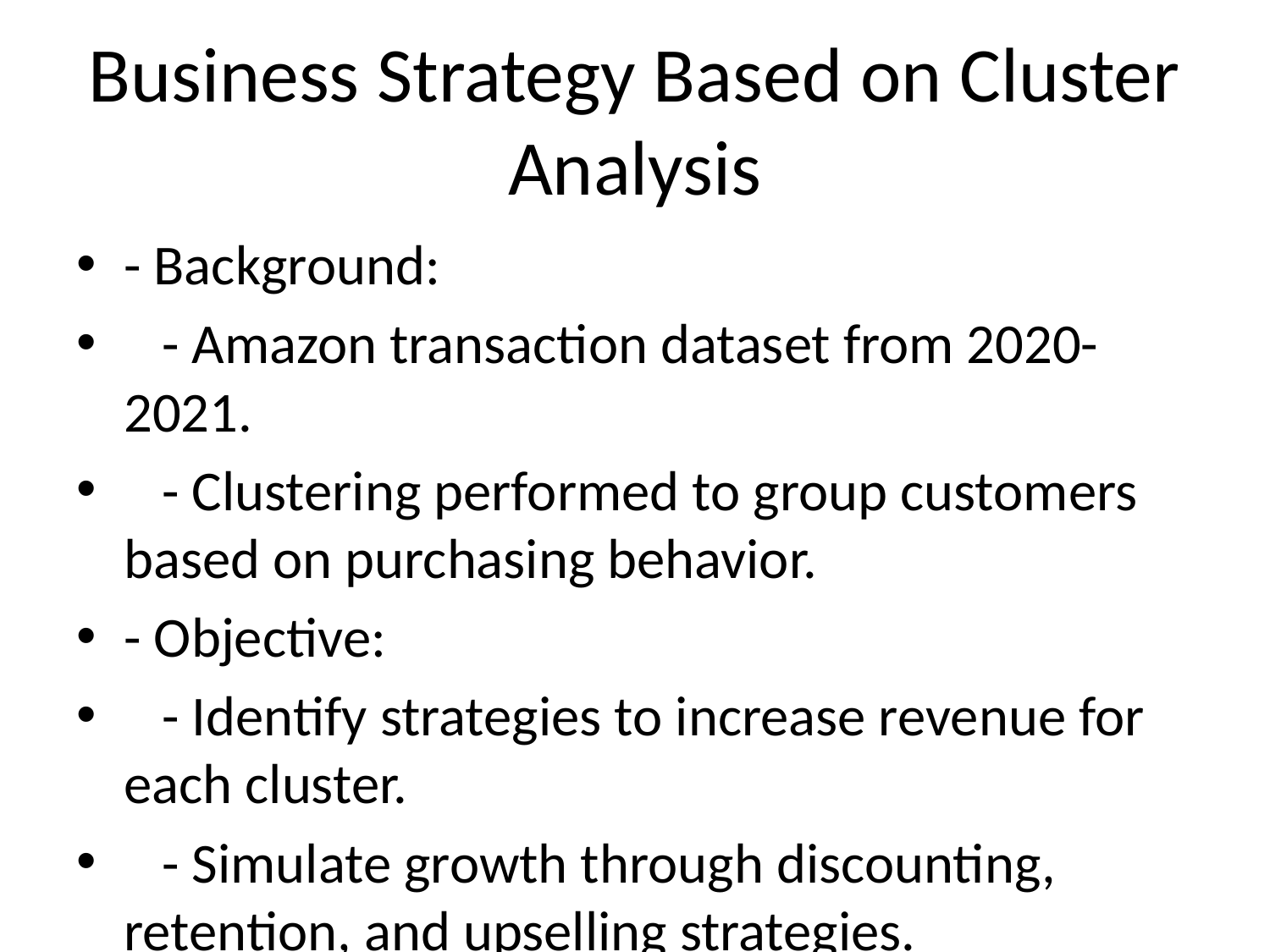

# Business Strategy Based on Cluster Analysis
- Background:
   - Amazon transaction dataset from 2020-2021.
   - Clustering performed to group customers based on purchasing behavior.
- Objective:
   - Identify strategies to increase revenue for each cluster.
   - Simulate growth through discounting, retention, and upselling strategies.